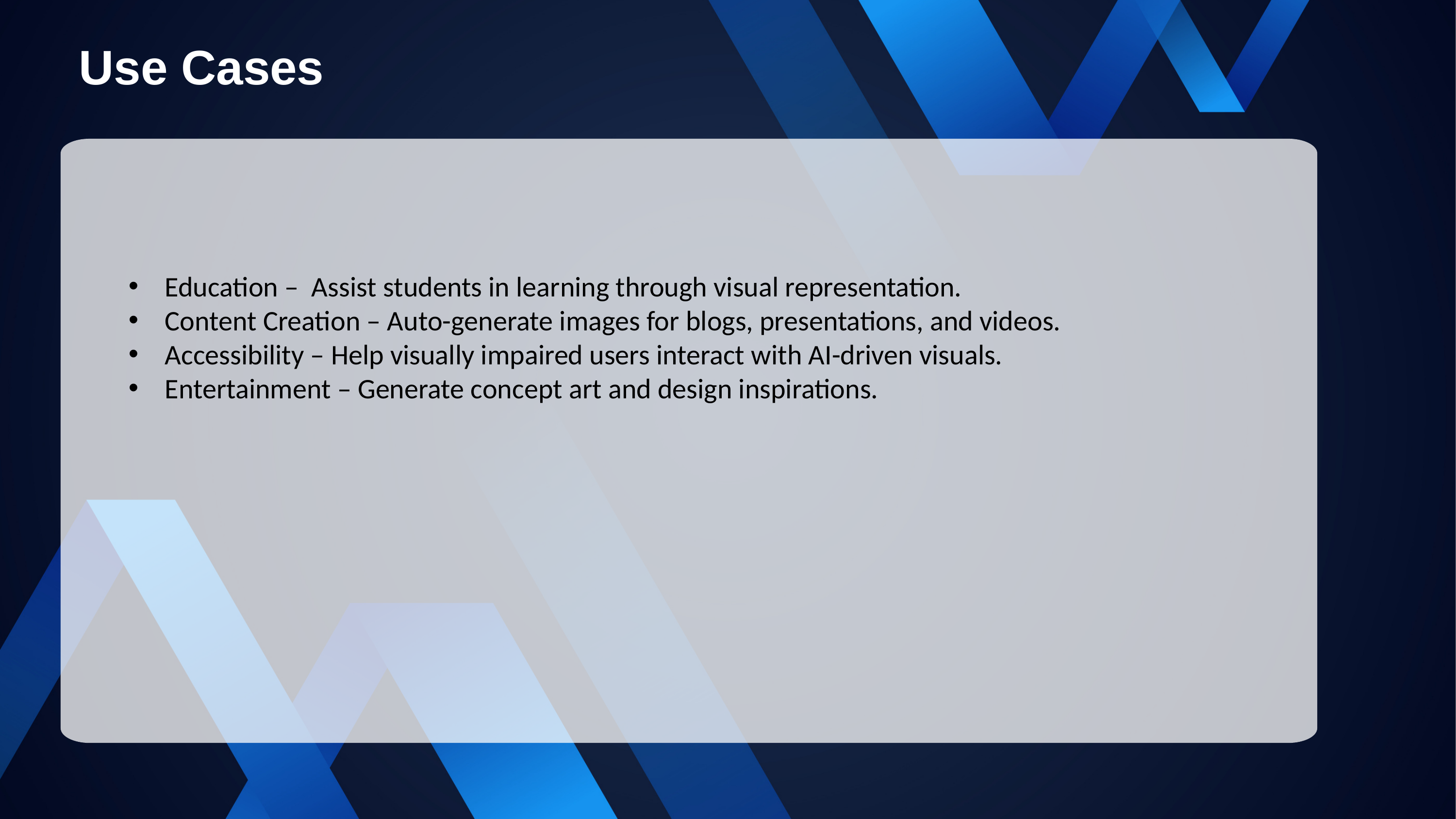

Use Cases

Education –  Assist students in learning through visual representation.
Content Creation – Auto-generate images for blogs, presentations, and videos.
Accessibility – Help visually impaired users interact with AI-driven visuals.
Entertainment – Generate concept art and design inspirations.